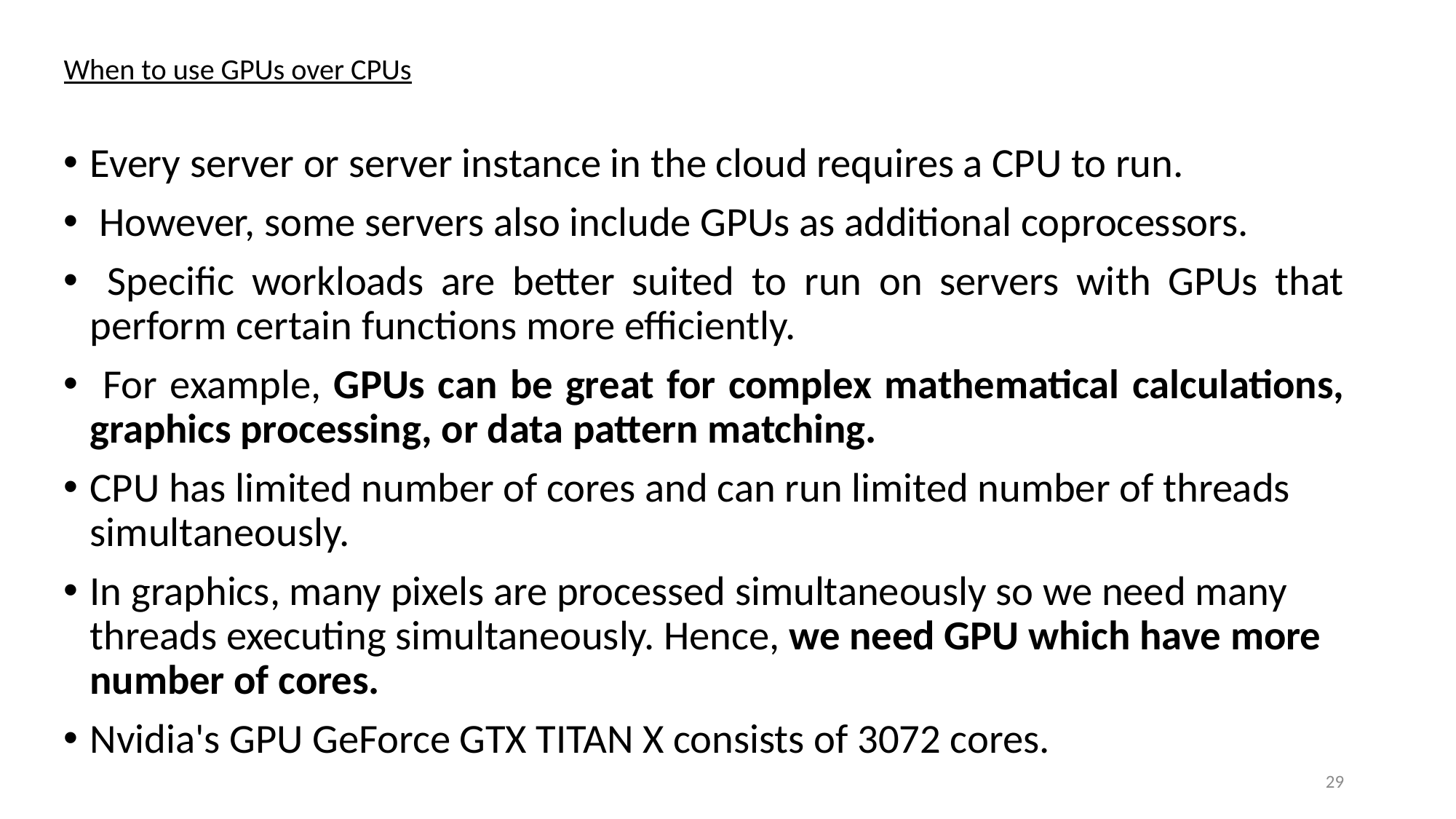

# When to use GPUs over CPUs
Every server or server instance in the cloud requires a CPU to run.
 However, some servers also include GPUs as additional coprocessors.
 Specific workloads are better suited to run on servers with GPUs that perform certain functions more efficiently.
 For example, GPUs can be great for complex mathematical calculations, graphics processing, or data pattern matching.
CPU has limited number of cores and can run limited number of threads simultaneously.
In graphics, many pixels are processed simultaneously so we need many threads executing simultaneously. Hence, we need GPU which have more number of cores.
Nvidia's GPU GeForce GTX TITAN X consists of 3072 cores.

29